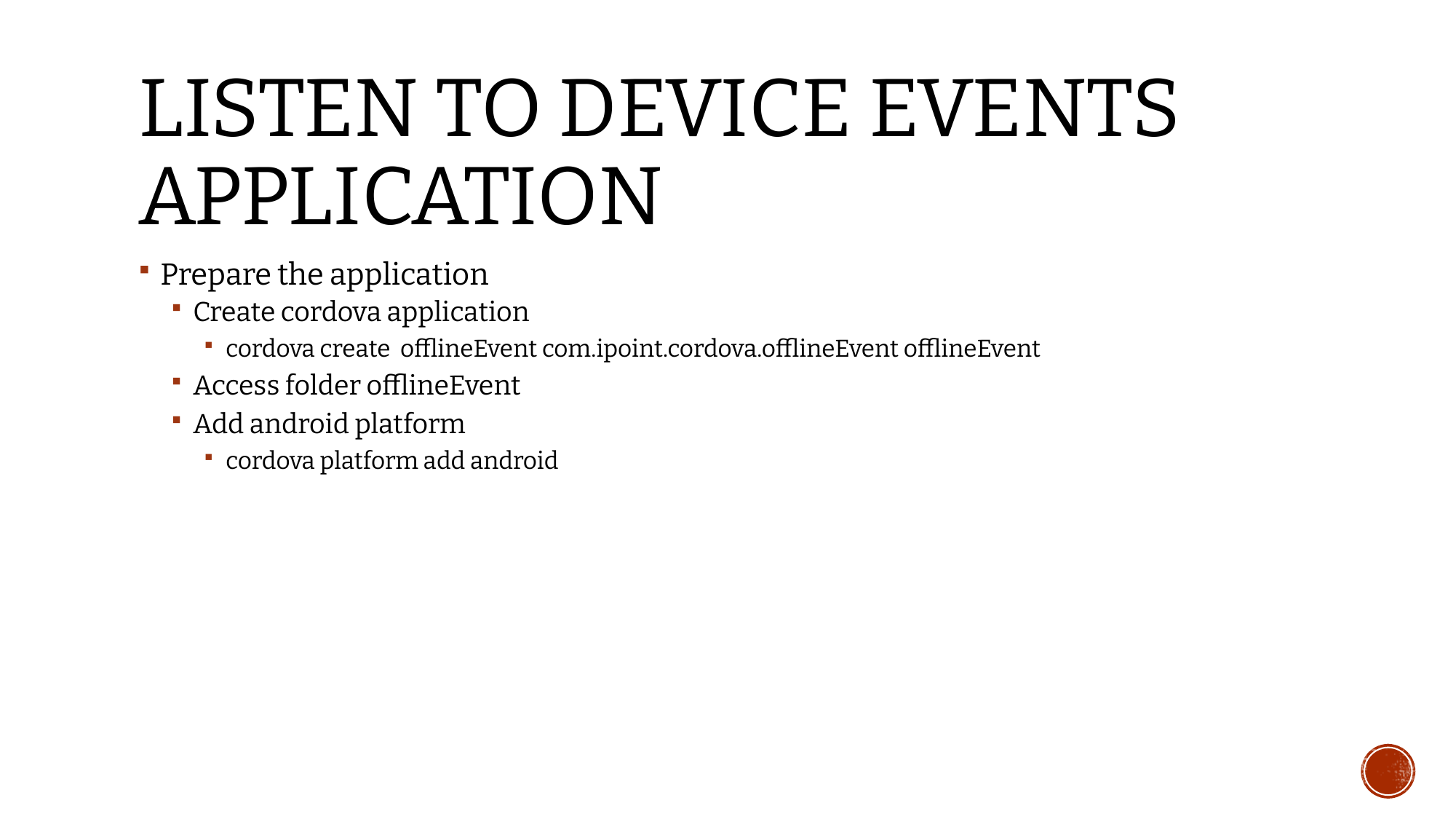

# Listen to device Events ApPlication
Prepare the application
Create cordova application
cordova create  offlineEvent com.ipoint.cordova.offlineEvent offlineEvent
Access folder offlineEvent
Add android platform
cordova platform add android